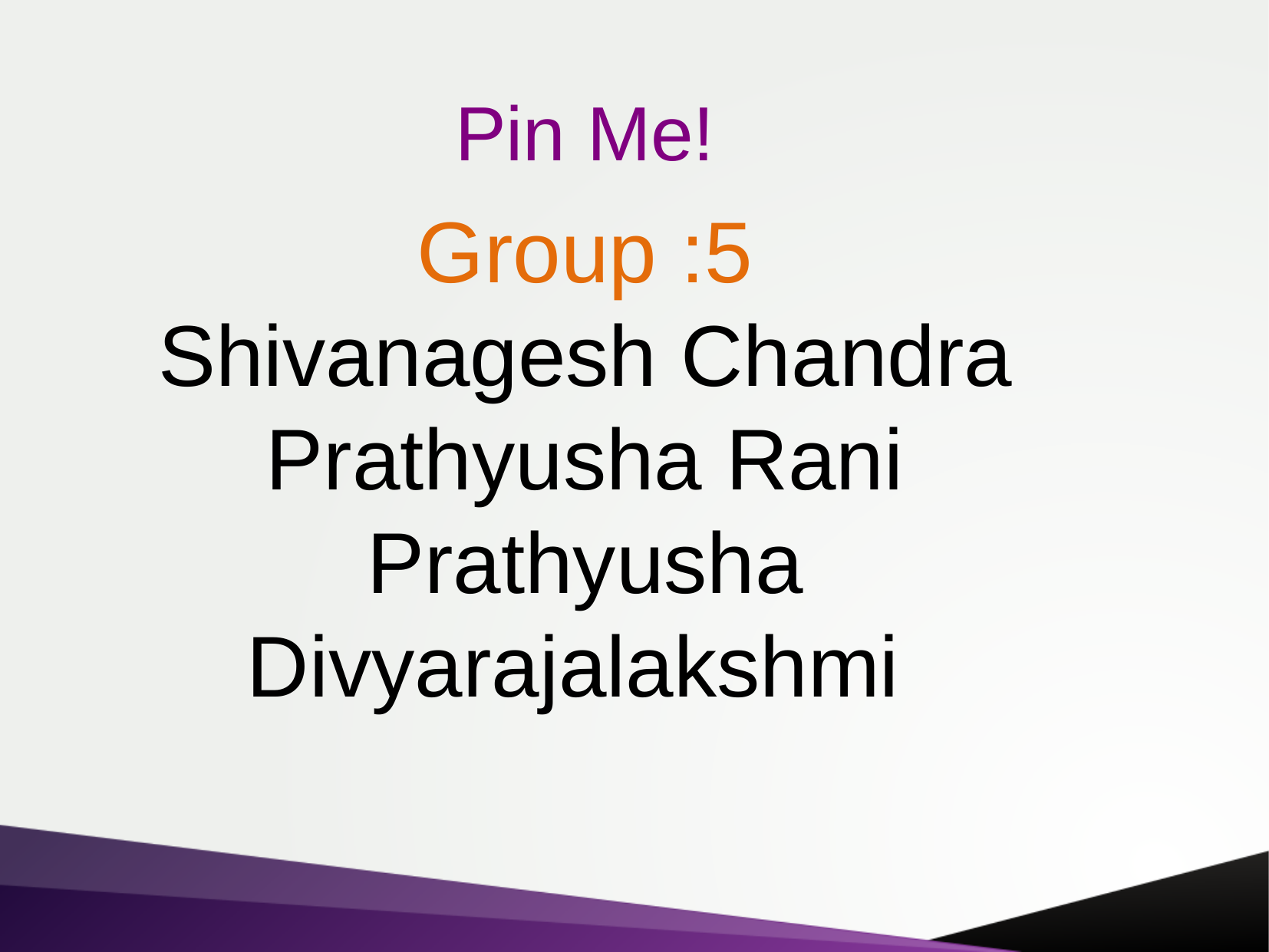

Pin Me!
Group :5
Shivanagesh Chandra
Prathyusha Rani
Prathyusha
Divyarajalakshmi